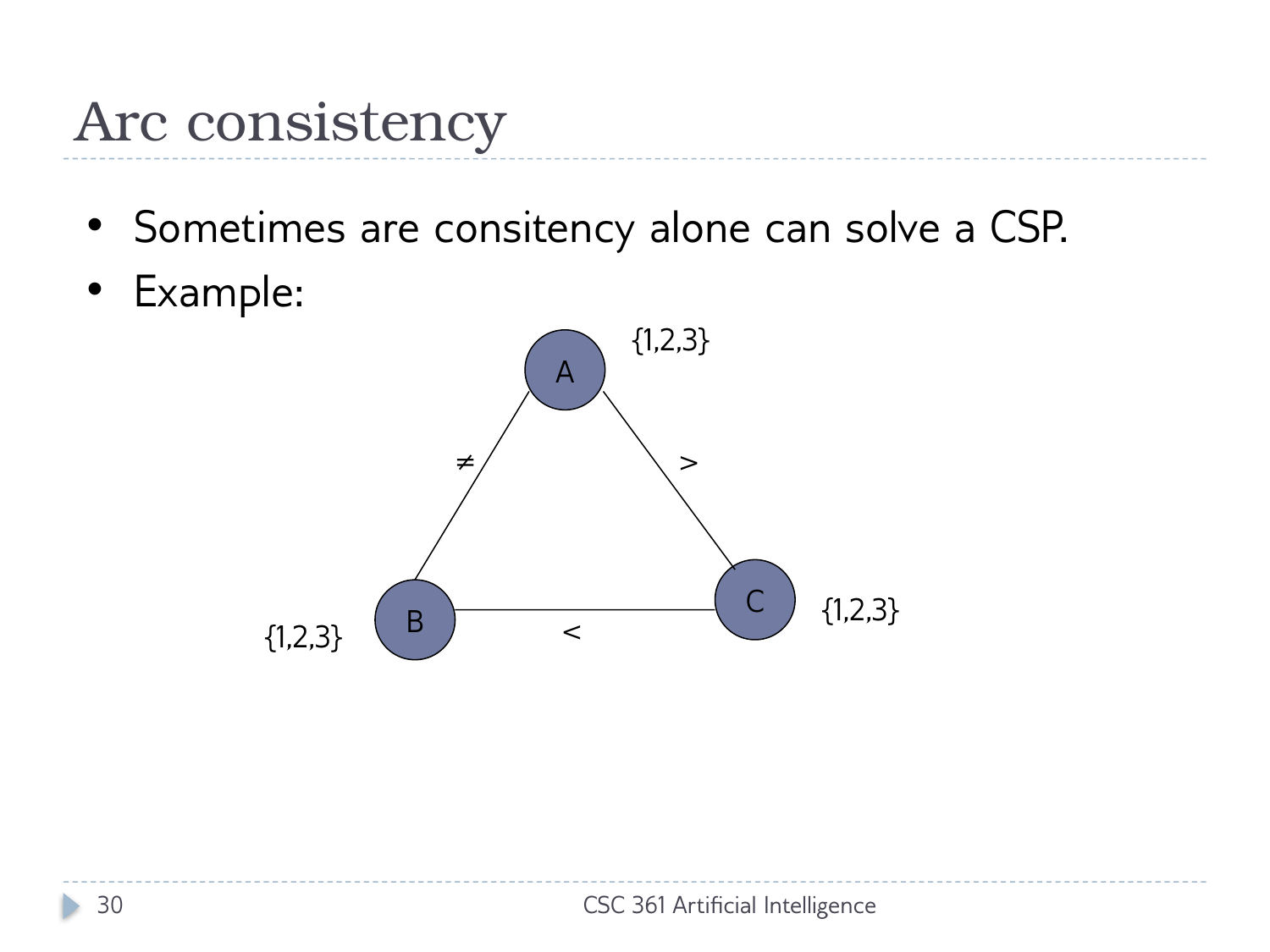

# Arc consistency
Sometimes are consitency alone can solve a CSP.
Example:

{1,2,3}
A

≠
>
C
B
{1,2,3}
<
{1,2,3}

30
CSC 361 Artificial Intelligence